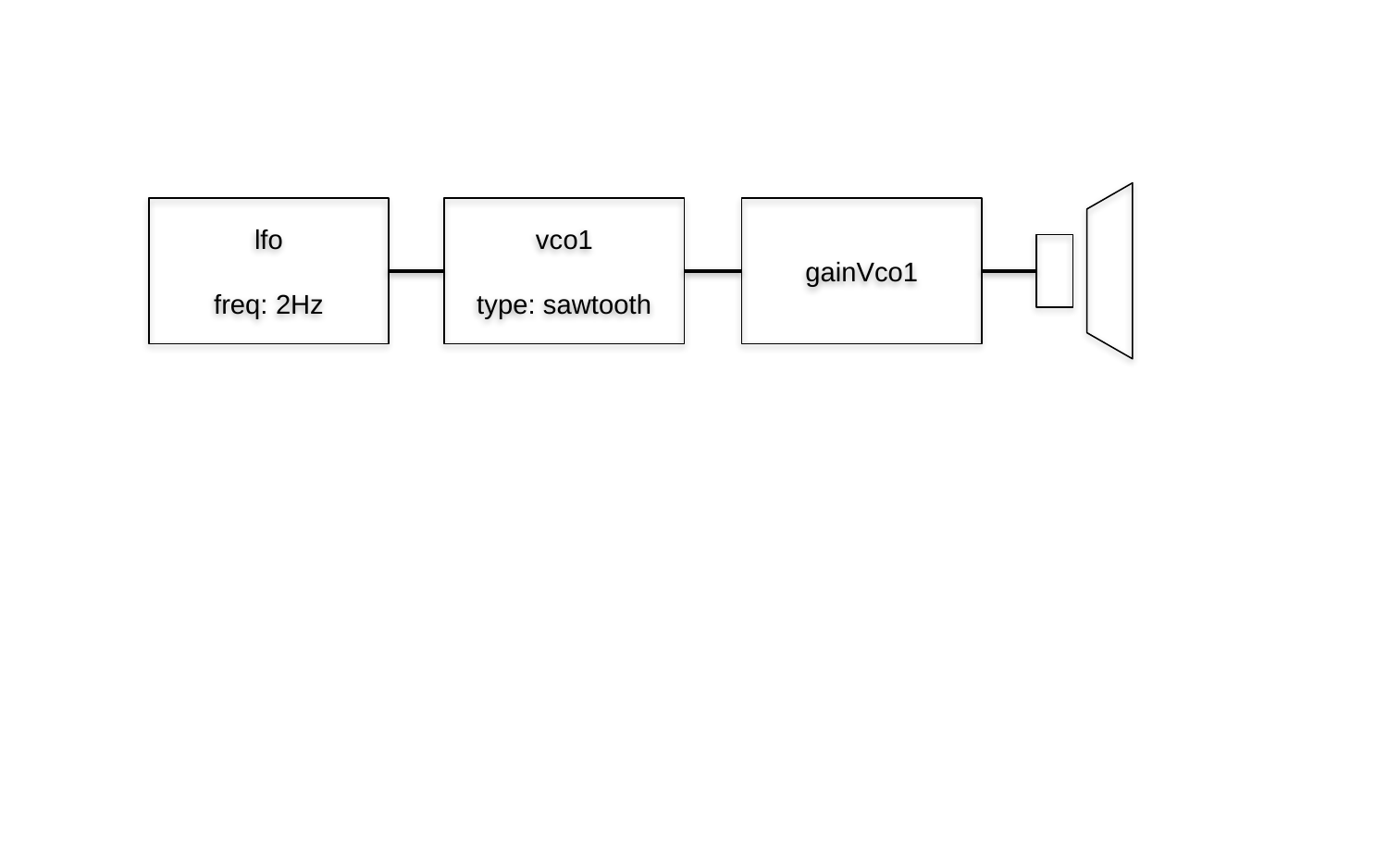

lfo

freq: 2Hz
vco1

type: sawtooth
gainVco1